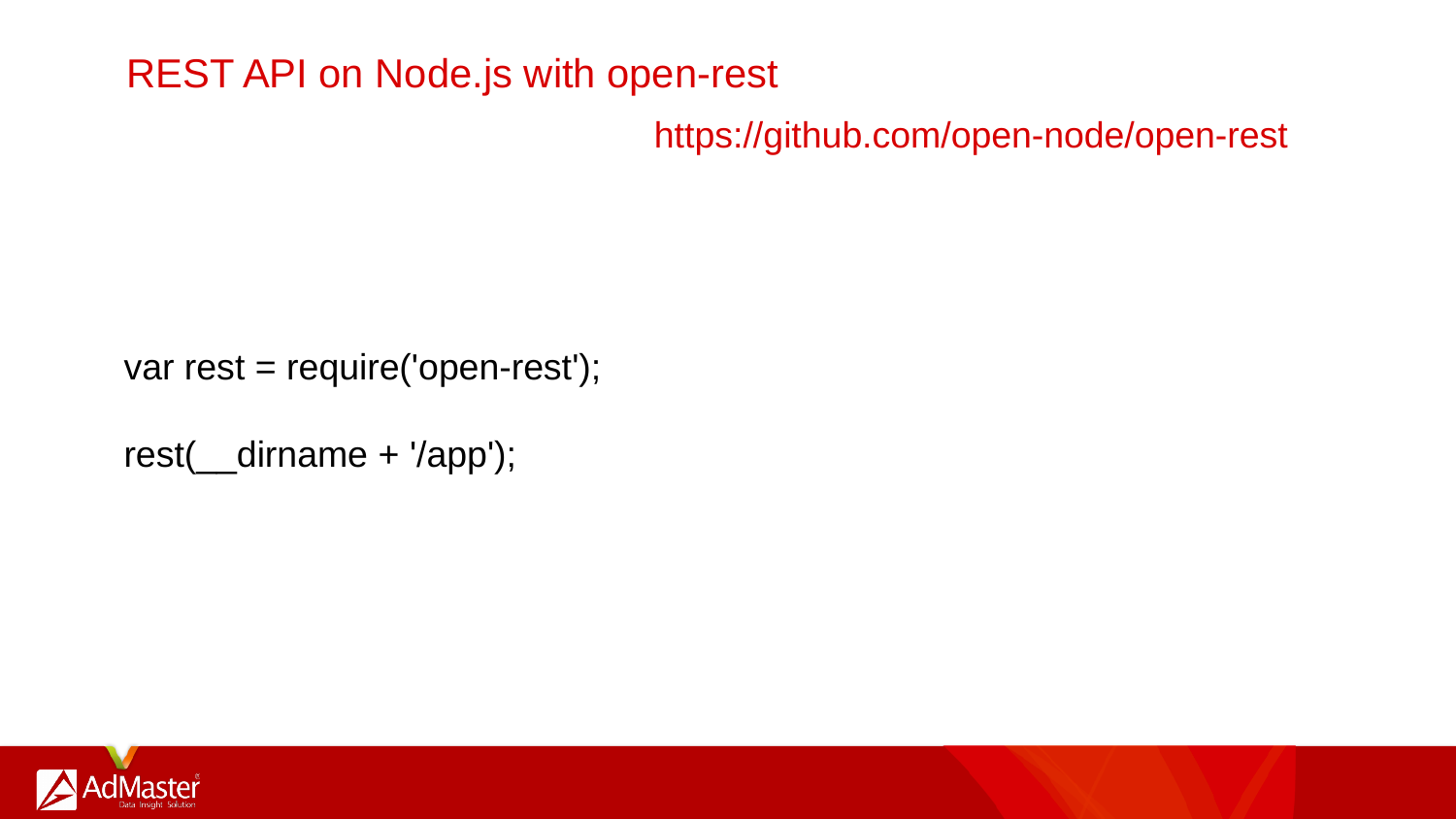

# REST API on Node.js with open-rest
https://github.com/open-node/open-rest
var rest = require('open-rest');

rest(__dirname + '/app');